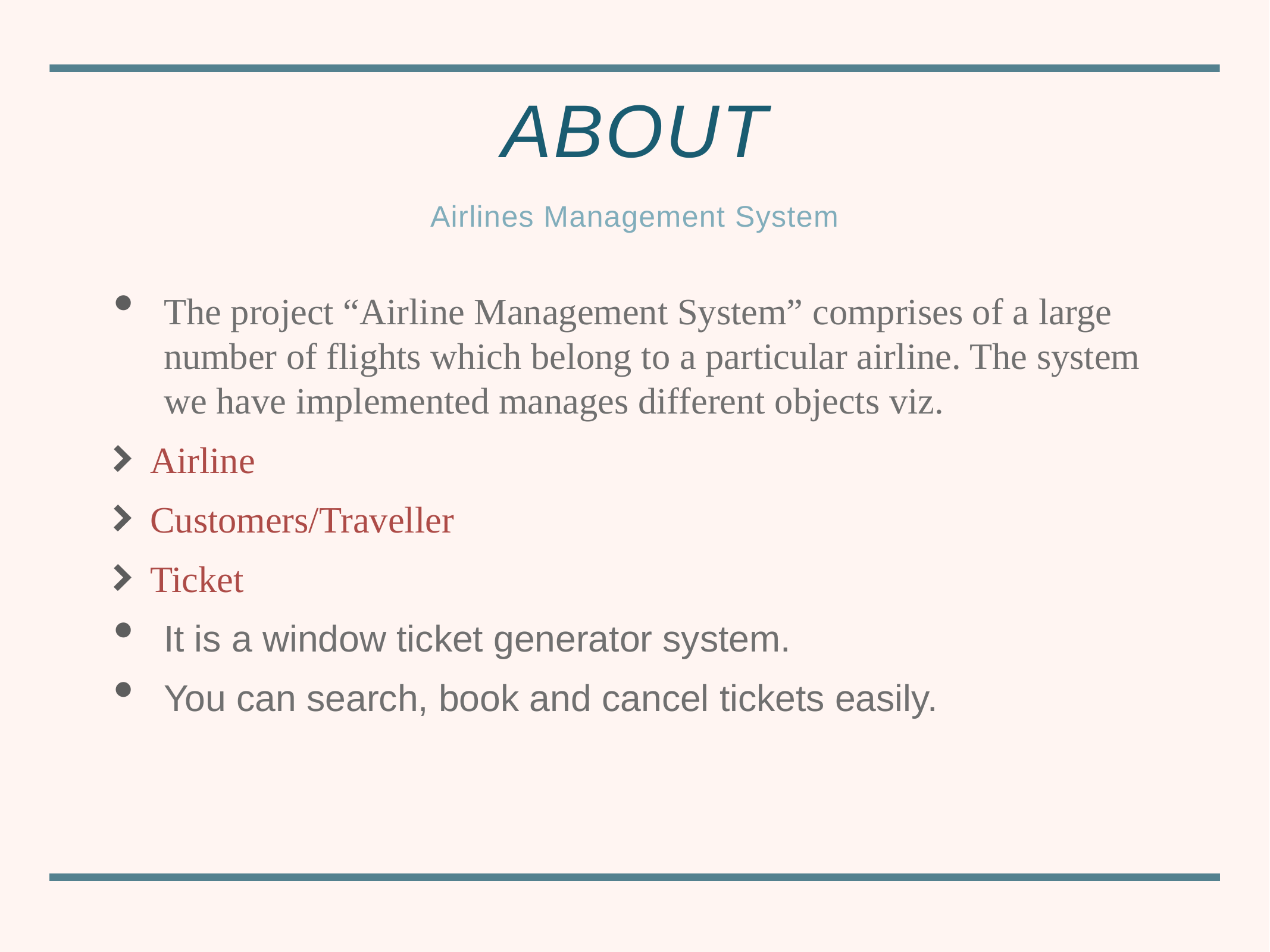

# About
Airlines Management System
The project “Airline Management System” comprises of a large number of flights which belong to a particular airline. The system we have implemented manages different objects viz.
Airline
Customers/Traveller
Ticket
It is a window ticket generator system.
You can search, book and cancel tickets easily.
2